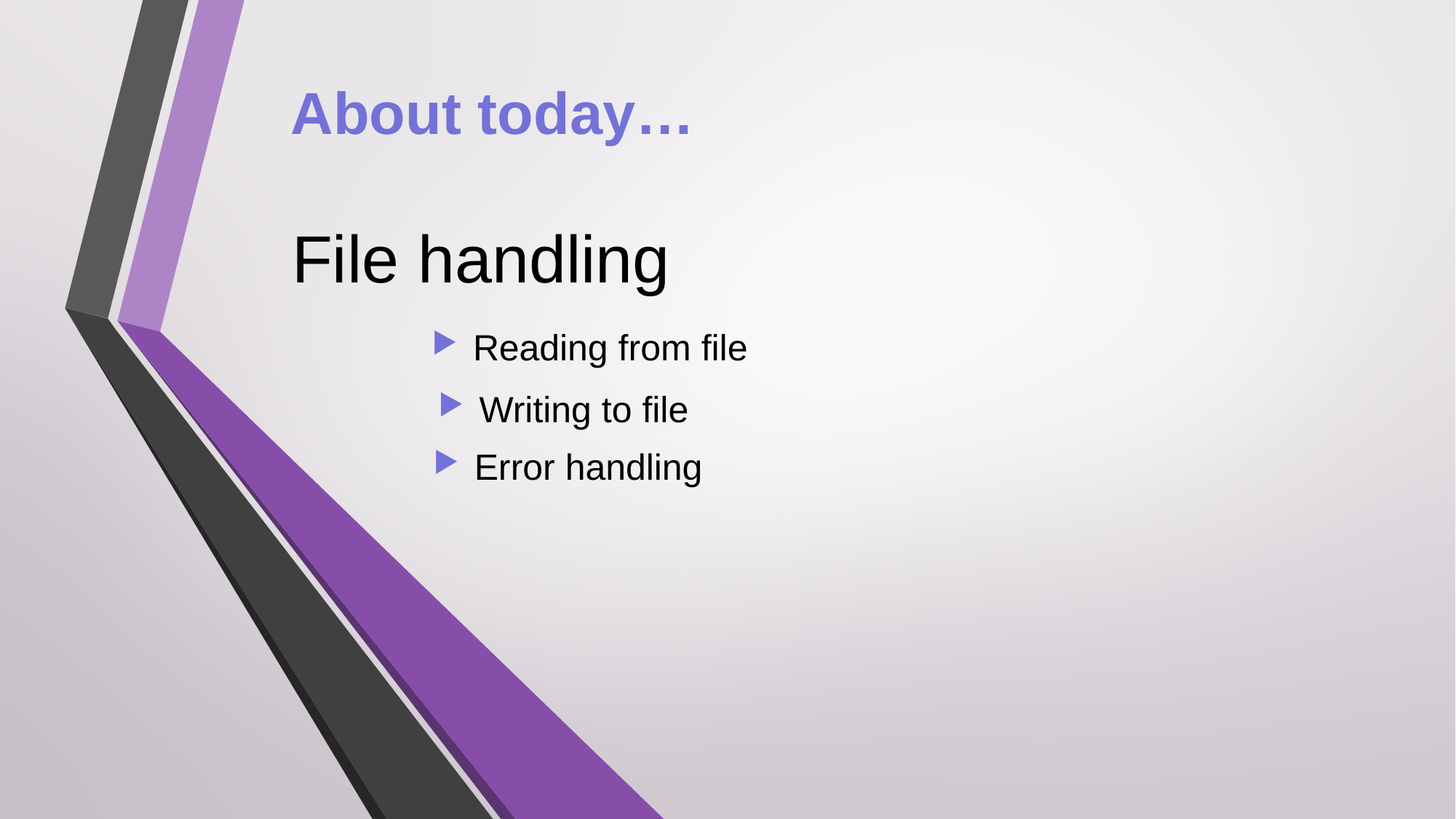

About today…
File handling
Reading from file
Writing to file
Error handling